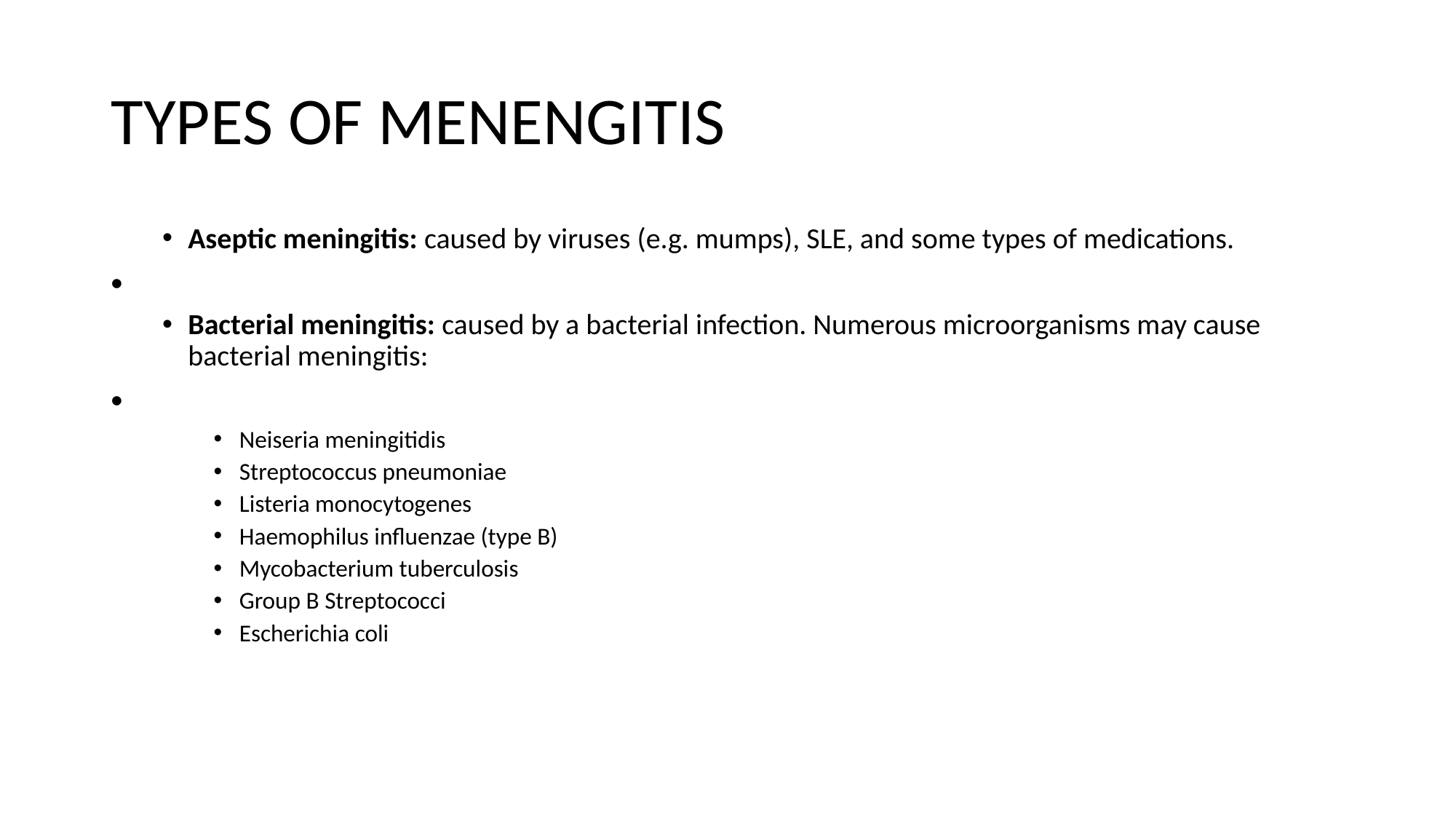

# TYPES OF MENENGITIS
Aseptic meningitis: caused by viruses (e.g. mumps), SLE, and some types of medications.

Bacterial meningitis: caused by a bacterial infection. Numerous microorganisms may cause bacterial meningitis:

Neiseria meningitidis
Streptococcus pneumoniae
Listeria monocytogenes
Haemophilus influenzae (type B)
Mycobacterium tuberculosis
Group B Streptococci
Escherichia coli